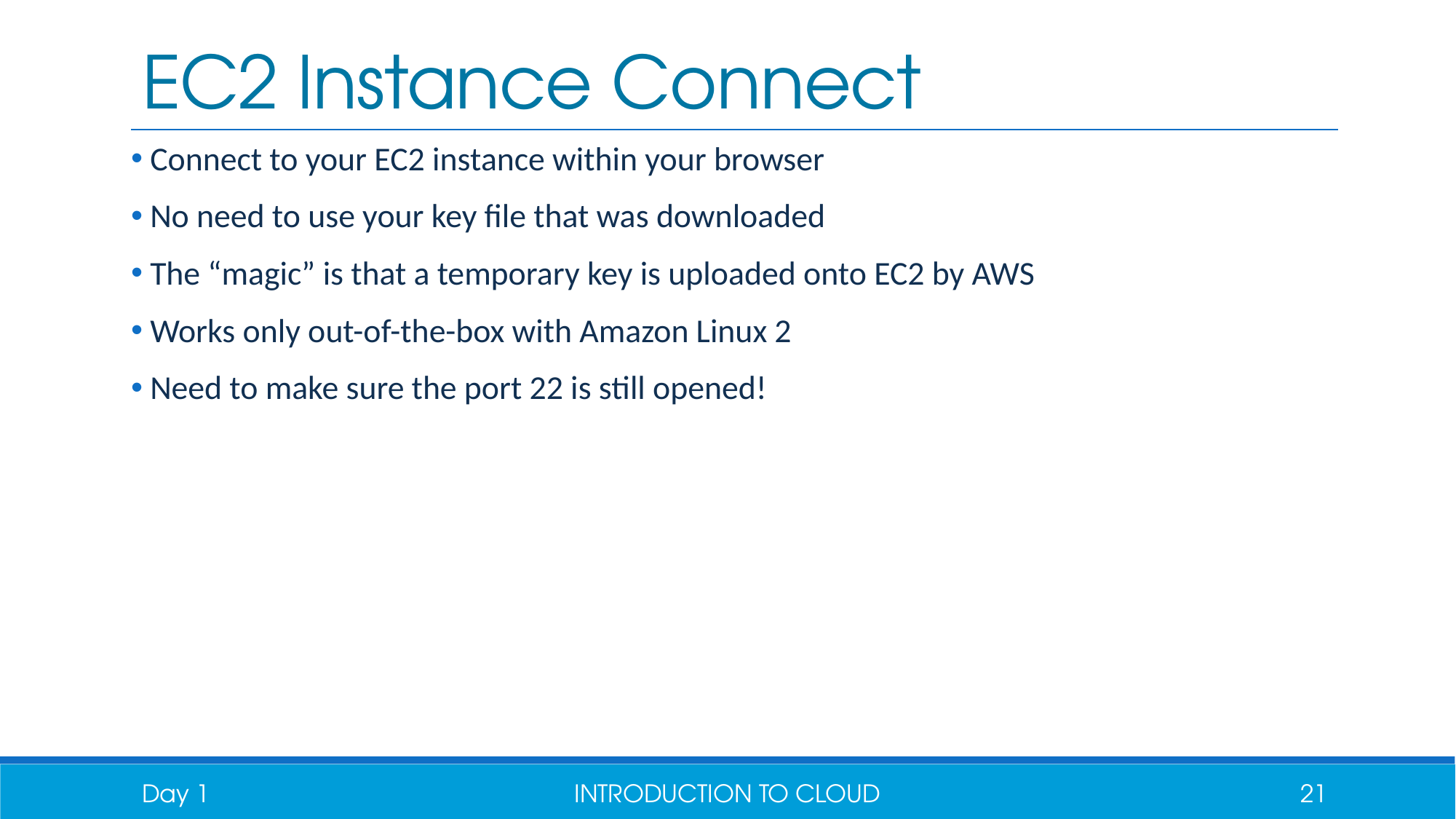

# EC2 Instance Connect
 Connect to your EC2 instance within your browser
 No need to use your key file that was downloaded
 The “magic” is that a temporary key is uploaded onto EC2 by AWS
 Works only out-of-the-box with Amazon Linux 2
 Need to make sure the port 22 is still opened!
Day 1
Introduction to Cloud
21